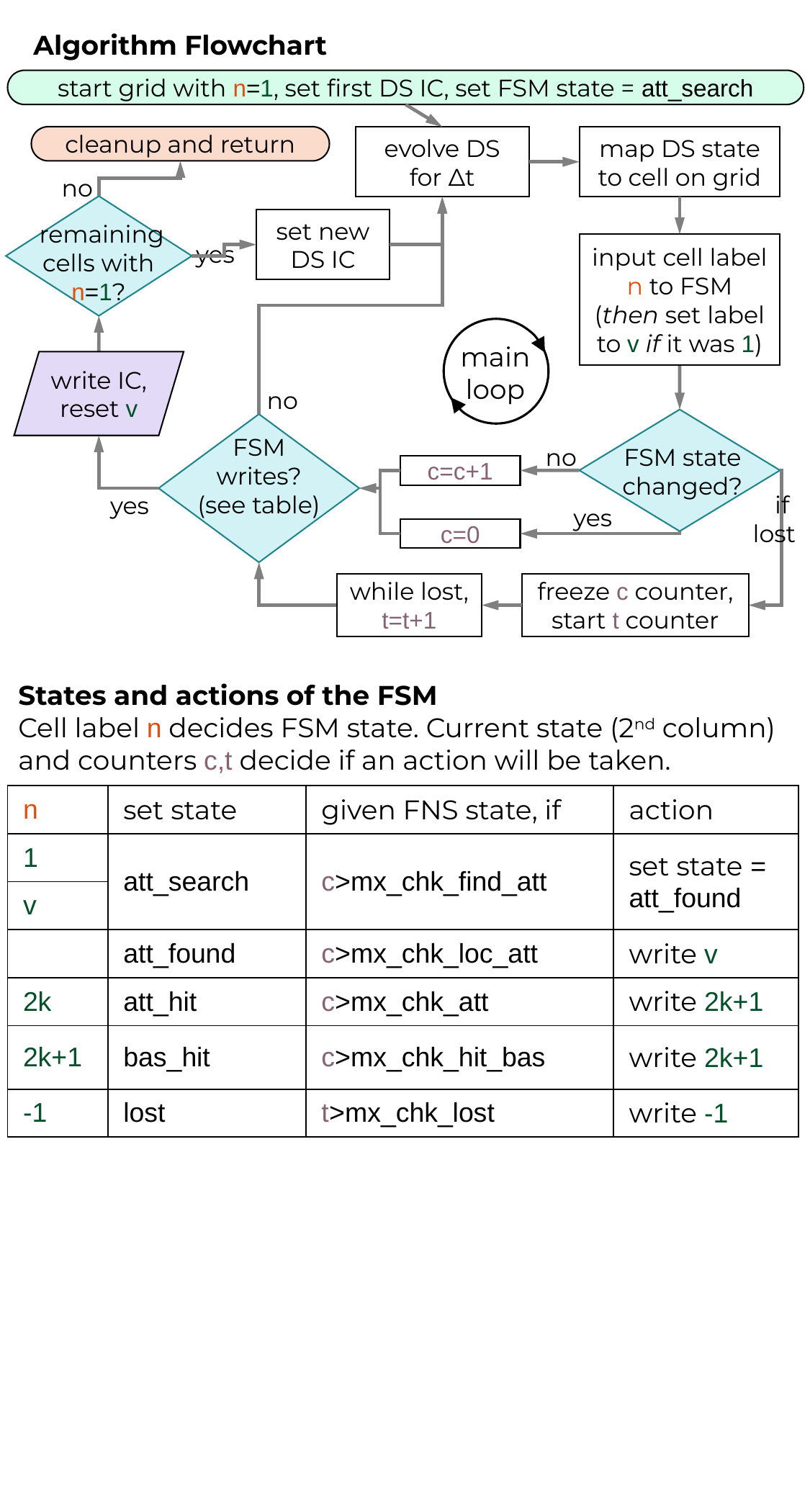

Algorithm Flowchart
start grid with n=1, set first DS IC, set FSM state = att_search
cleanup and return
evolve DS
for Δt
map DS state to cell on grid
no

remaining
cells with
n=1?
set new DS IC
yes
input cell label n to FSM
(then set label to v if it was 1)

main
loop
write IC, reset v
no

FSM state
changed?

FSM
writes?
(see table)
no
c=c+1
if  lost
yes
yes
c=0
while lost, t=t+1
freeze c counter, start t counter
States and actions of the FSM
Cell label n decides FSM state. Current state (2nd column)
and counters c,t decide if an action will be taken.
| n | set state | given FNS state, if | action |
| --- | --- | --- | --- |
| 1 | att\_search | c>mx\_chk\_find\_att | set state = att\_found |
| v |  |  |  |
|  | att\_found | c>mx\_chk\_loc\_att | write v |
| 2k | att\_hit | c>mx\_chk\_att | write 2k+1 |
| 2k+1 | bas\_hit | c>mx\_chk\_hit\_bas | write 2k+1 |
| -1 | lost | t>mx\_chk\_lost | write -1 |